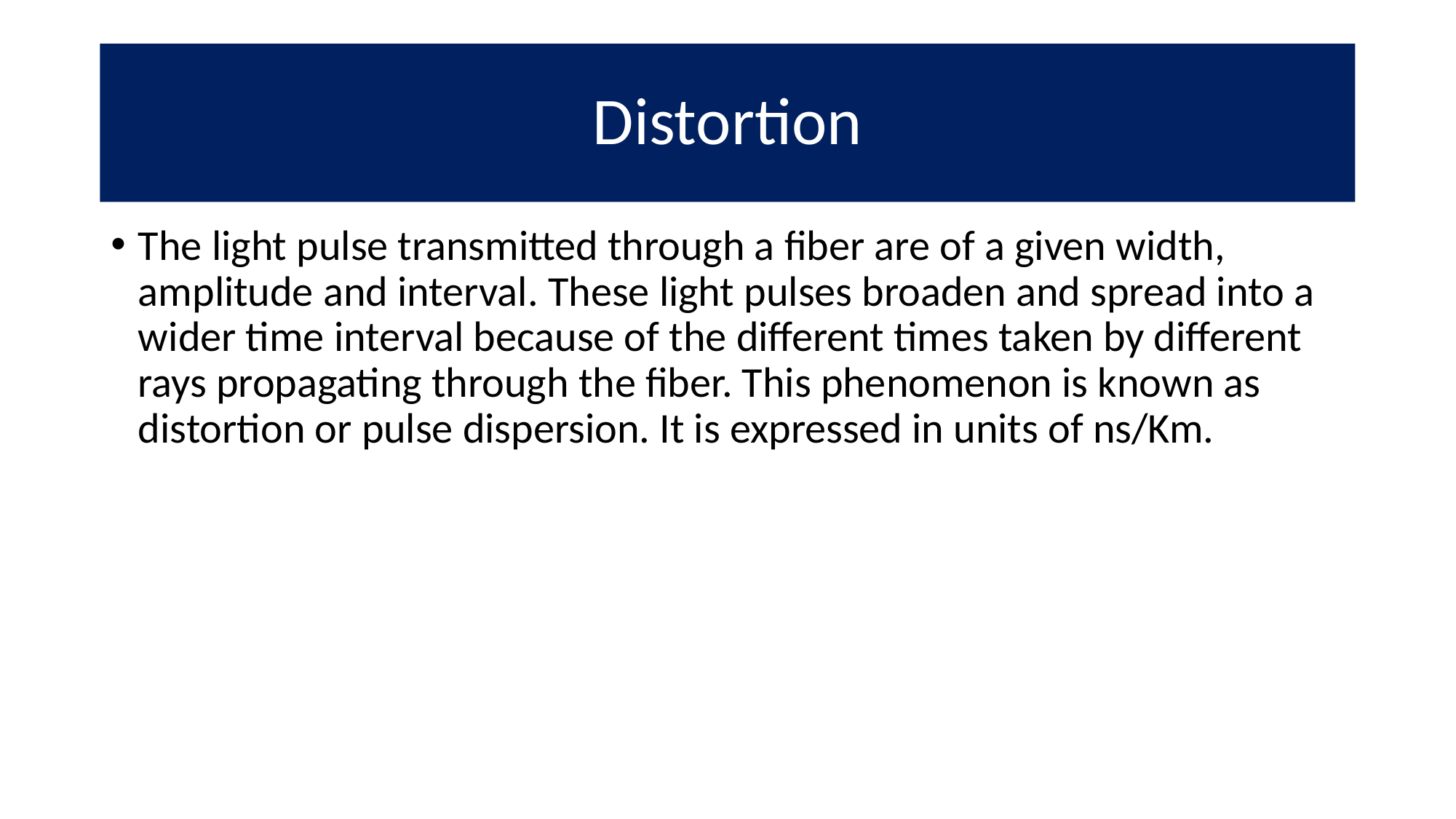

# Distortion
The light pulse transmitted through a fiber are of a given width, amplitude and interval. These light pulses broaden and spread into a wider time interval because of the different times taken by different rays propagating through the fiber. This phenomenon is known as distortion or pulse dispersion. It is expressed in units of ns/Km.